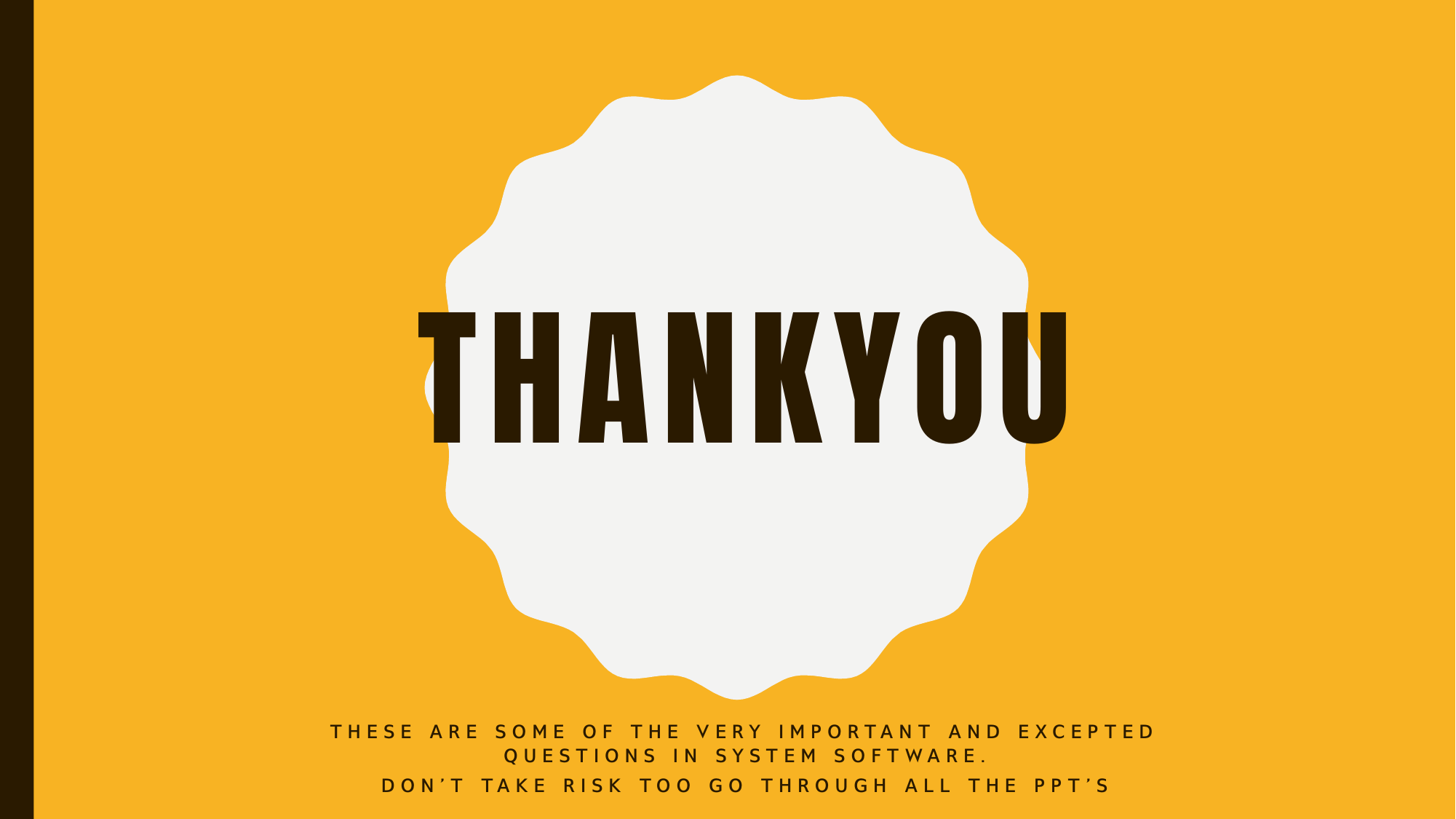

# thankyou
These are some of the very important and excepted questions in system software.
Don’t take risk too go through all the ppt’s